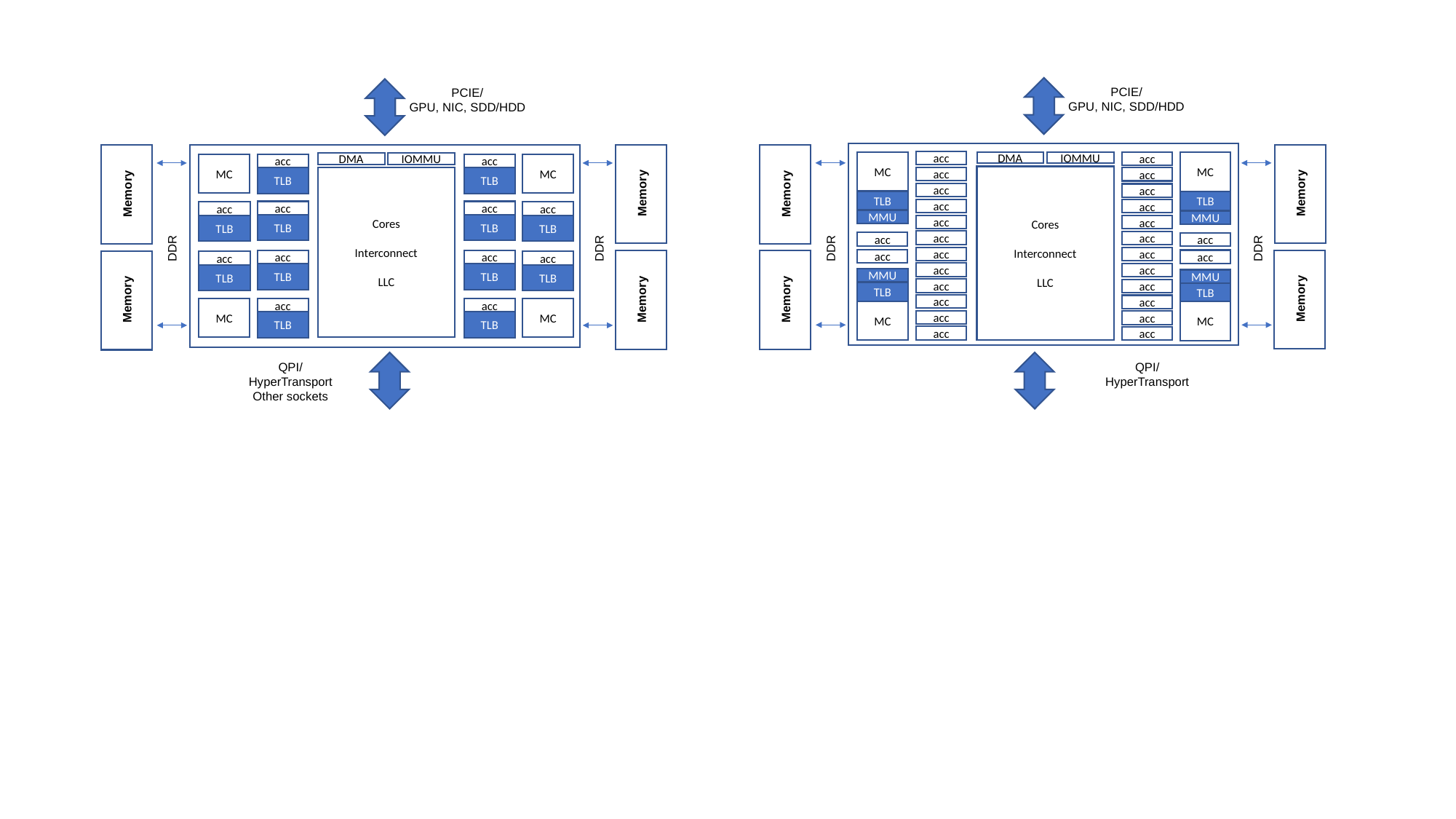

PCIE/
GPU, NIC, SDD/HDD
PCIE/
GPU, NIC, SDD/HDD

Memory

Memory

Memory

acc
acc
DMA
IOMMU
MC
MC
DMA
IOMMU
MC
acc
TLB
acc
TLB
acc
TLB
acc
TLB
acc
TLB
MC
acc
TLB
MC
acc
TLB
acc
TLB
acc
TLB
acc
TLB
acc
TLB
MC
acc
TLB
Mem
Mem
Cores

Interconnect

LLC
Cores

Interconnect

LLC
acc
acc
Memory
Memory
acc
acc
TLB
TLB
acc
acc
MMU
MMU
acc
acc
acc
acc
acc
acc
DDR
DDR
DDR
DDR
acc
acc
acc
acc

Memory

Memory
acc
acc
MMU
MMU
acc
acc
TLB
TLB
Memory
Memory
acc
acc
MC
MC
acc
acc
acc
acc
QPI/
HyperTransport
Other sockets
QPI/
HyperTransport